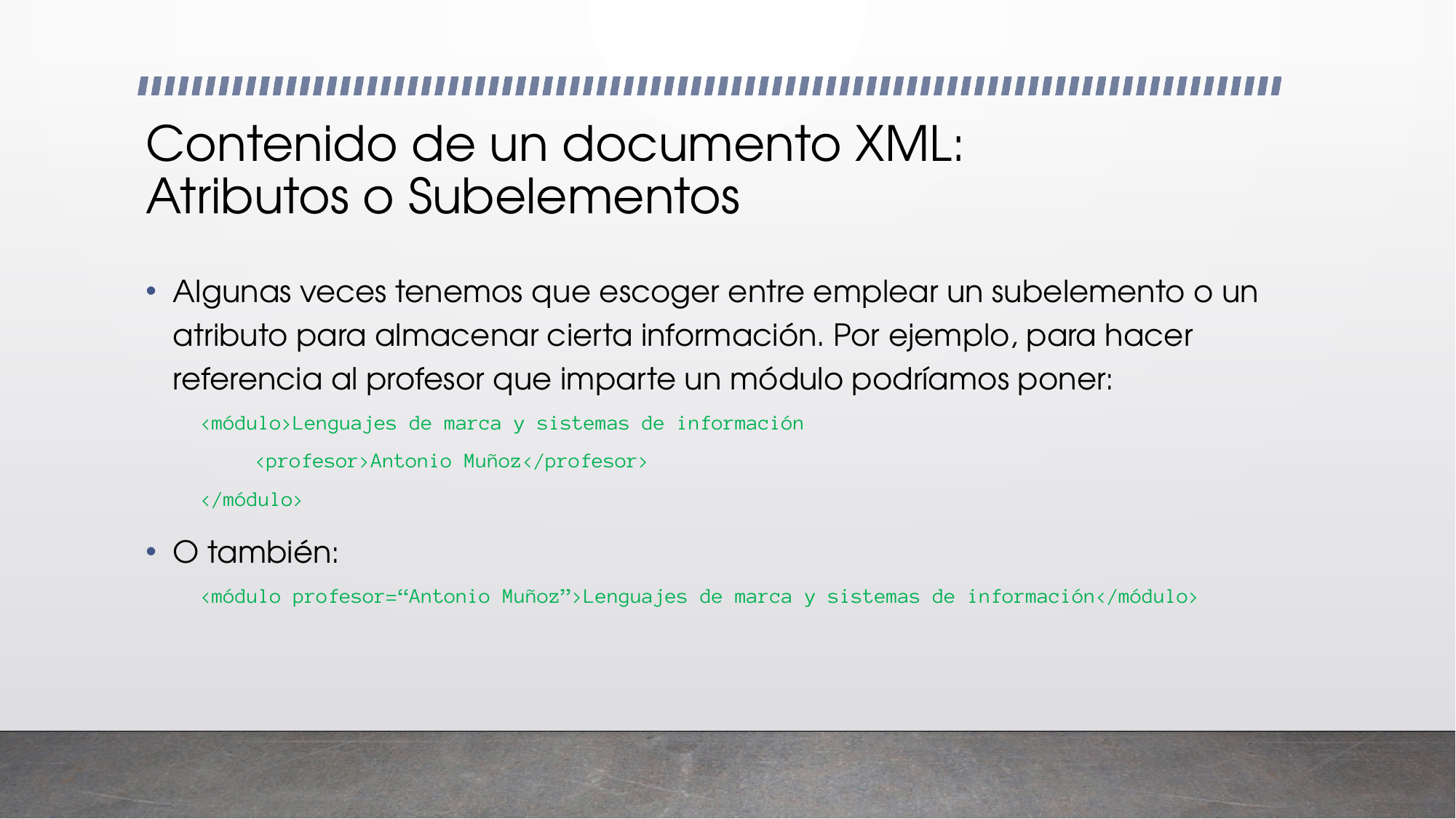

# Contenido de un documento XML: Atributos o Subelementos
Algunas veces tenemos que escoger entre emplear un subelemento o un atributo para almacenar cierta información. Por ejemplo, para hacer referencia al profesor que imparte un módulo podríamos poner:
<módulo>Lenguajes de marca y sistemas de información
<profesor>Antonio Muñoz</profesor>
</módulo>
O también:
<módulo profesor=“Antonio Muñoz”>Lenguajes de marca y sistemas de información</módulo>